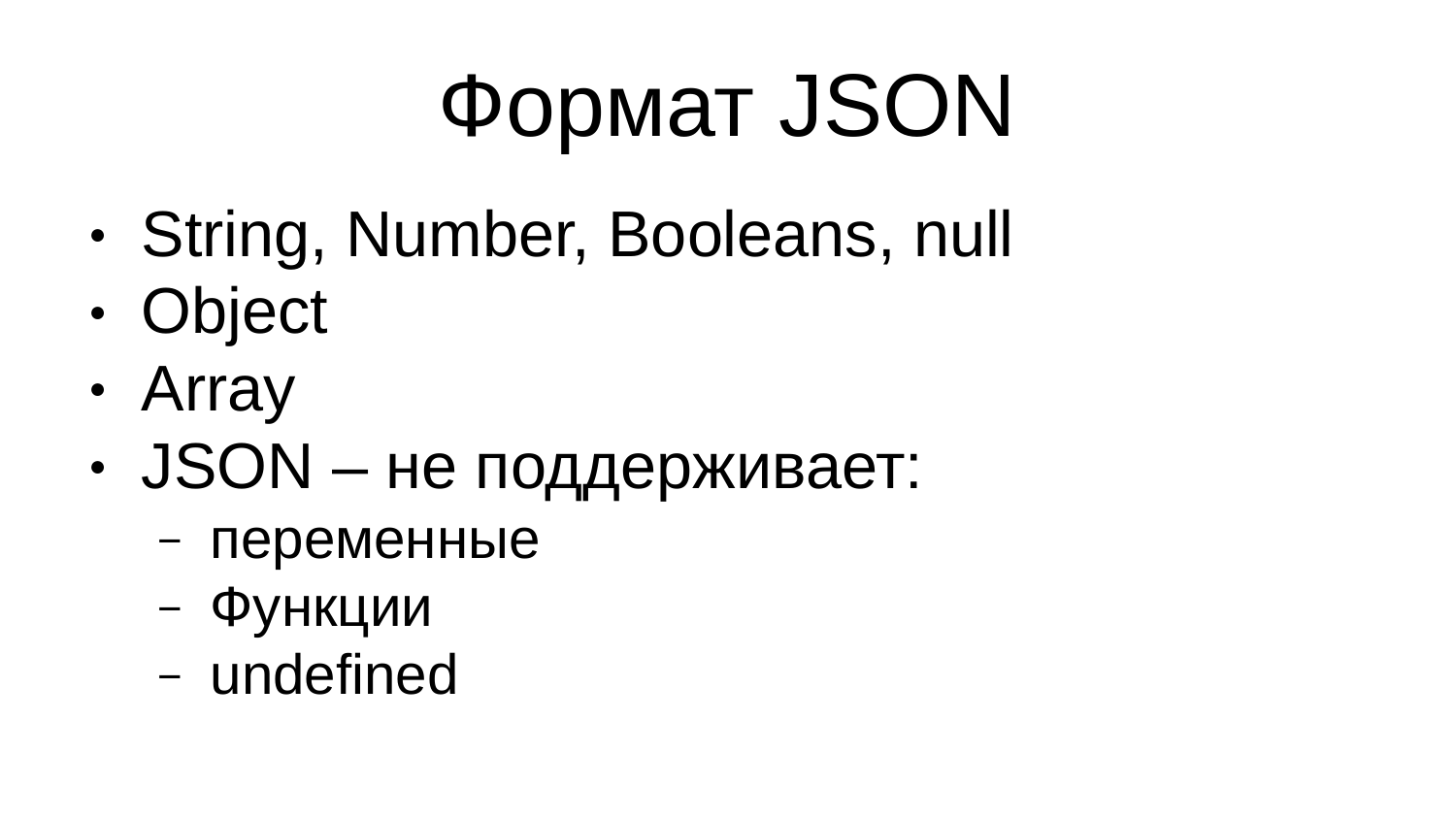

Формат JSON
String, Number, Booleans, null
Object
Array
JSON – не поддерживает:
переменные
Функции
undefined